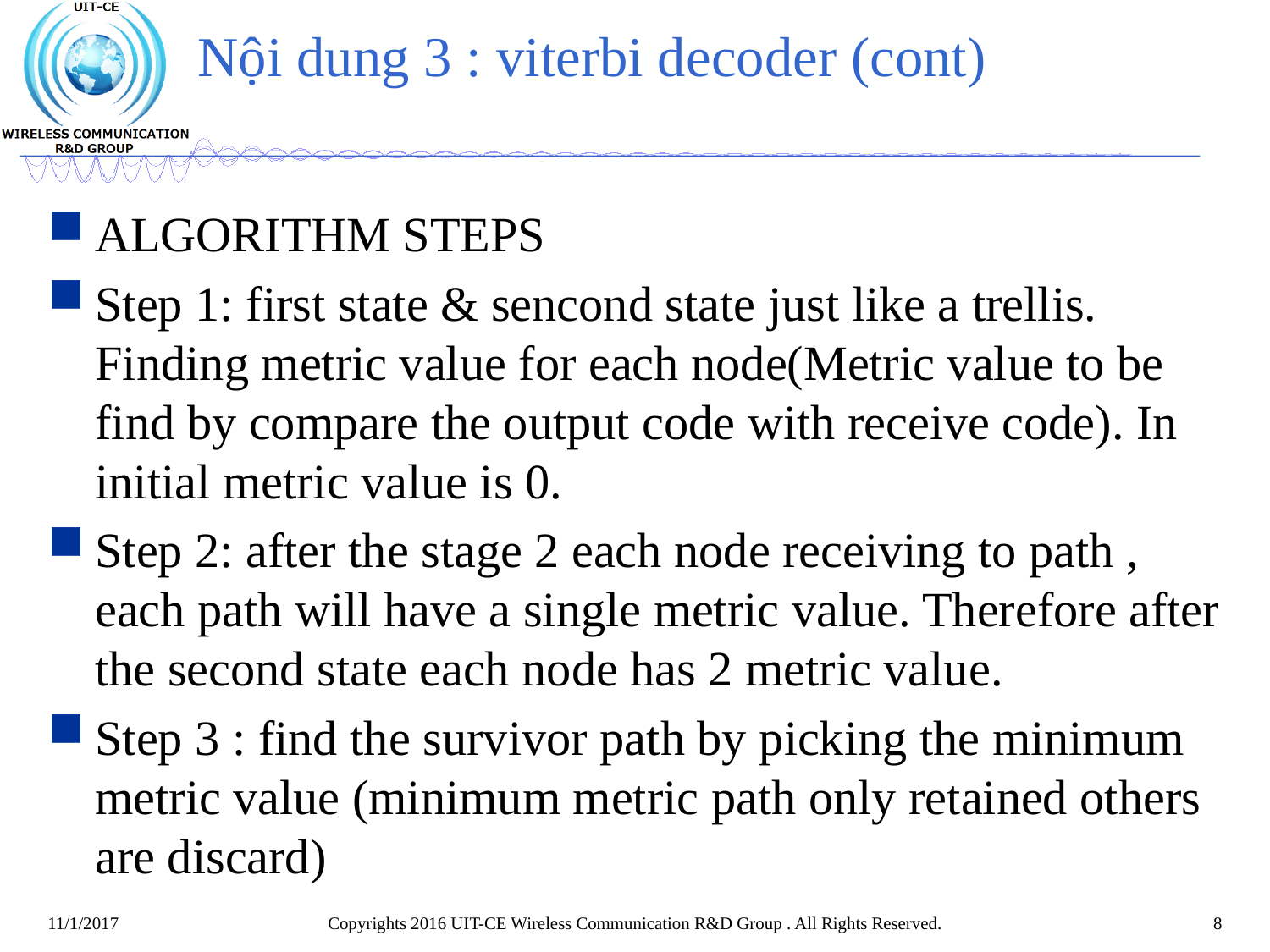

# Nội dung 3 : viterbi decoder (cont)
ALGORITHM STEPS
Step 1: first state & sencond state just like a trellis. Finding metric value for each node(Metric value to be find by compare the output code with receive code). In initial metric value is 0.
Step 2: after the stage 2 each node receiving to path , each path will have a single metric value. Therefore after the second state each node has 2 metric value.
Step 3 : find the survivor path by picking the minimum metric value (minimum metric path only retained others are discard)
Copyrights 2016 UIT-CE Wireless Communication R&D Group . All Rights Reserved.
8
11/1/2017